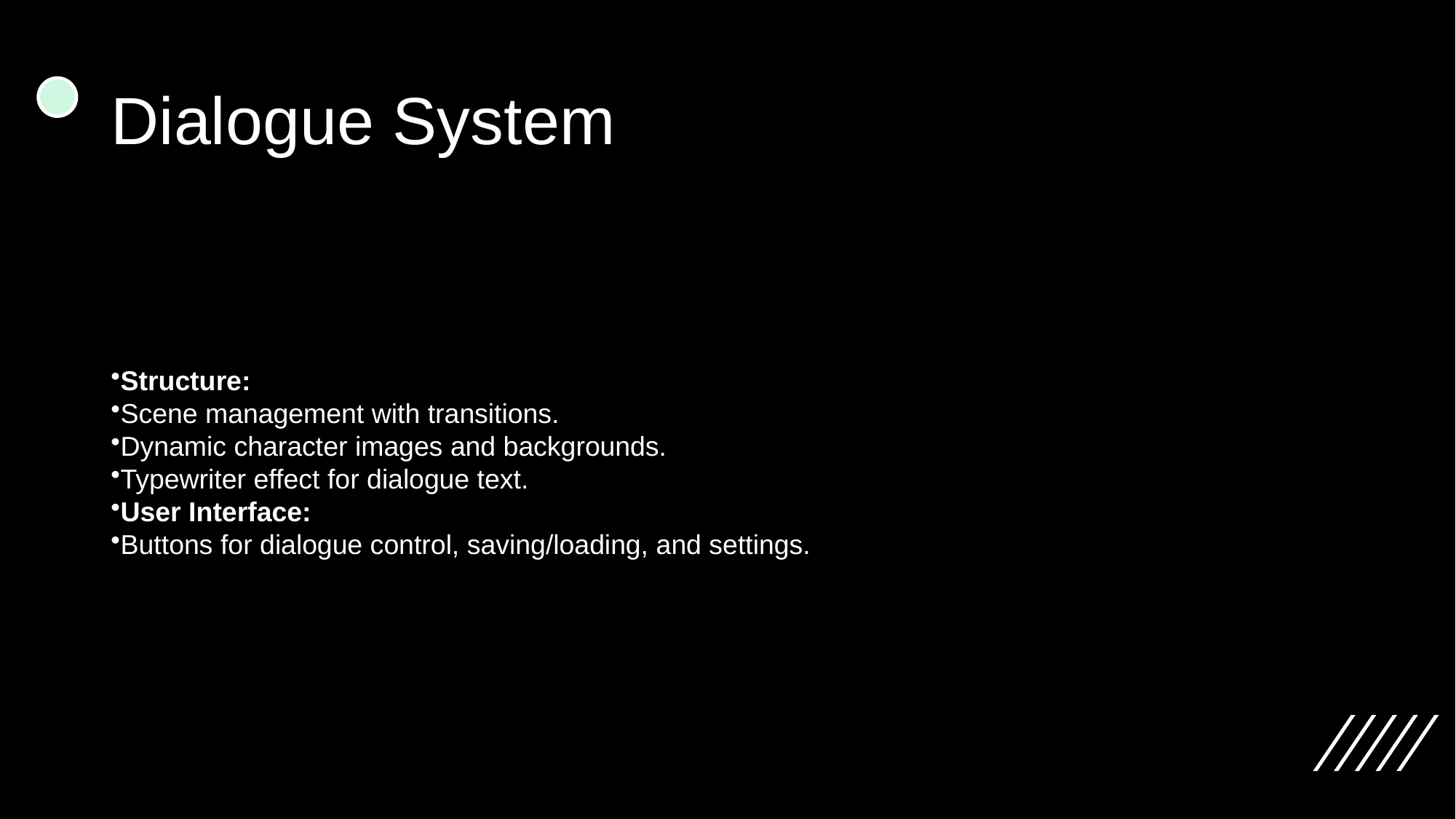

# Dialogue System
Structure:
Scene management with transitions.
Dynamic character images and backgrounds.
Typewriter effect for dialogue text.
User Interface:
Buttons for dialogue control, saving/loading, and settings.